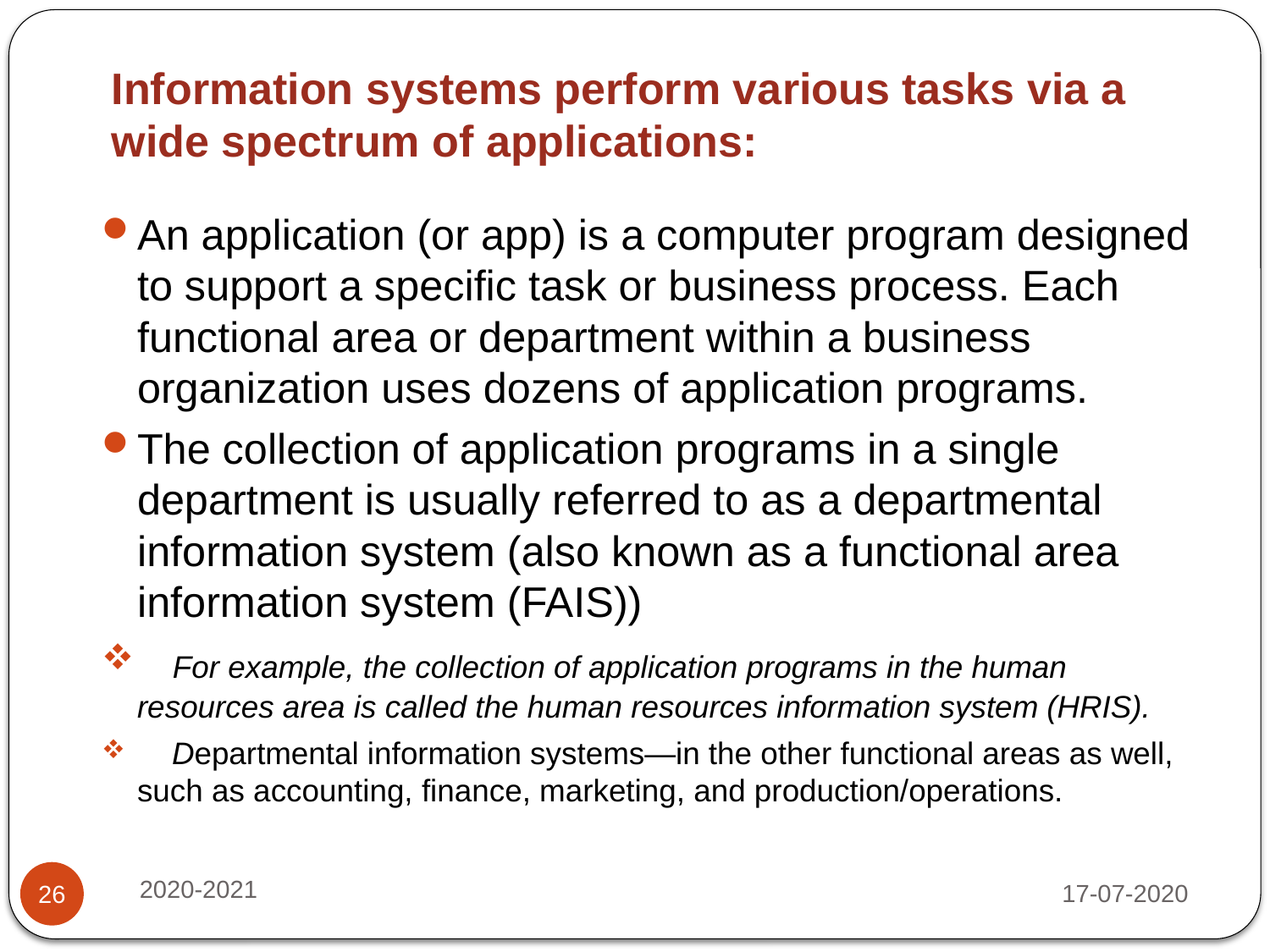

# Information systems perform various tasks via a wide spectrum of applications:
An application (or app) is a computer program designed to support a specific task or business process. Each functional area or department within a business organization uses dozens of application programs.
The collection of application programs in a single department is usually referred to as a departmental information system (also known as a functional area information system (FAIS))
   For example, the collection of application programs in the human resources area is called the human resources information system (HRIS).
    Departmental information systems—in the other functional areas as well, such as accounting, finance, marketing, and production/operations.

2020-2021
17-07-2020
26